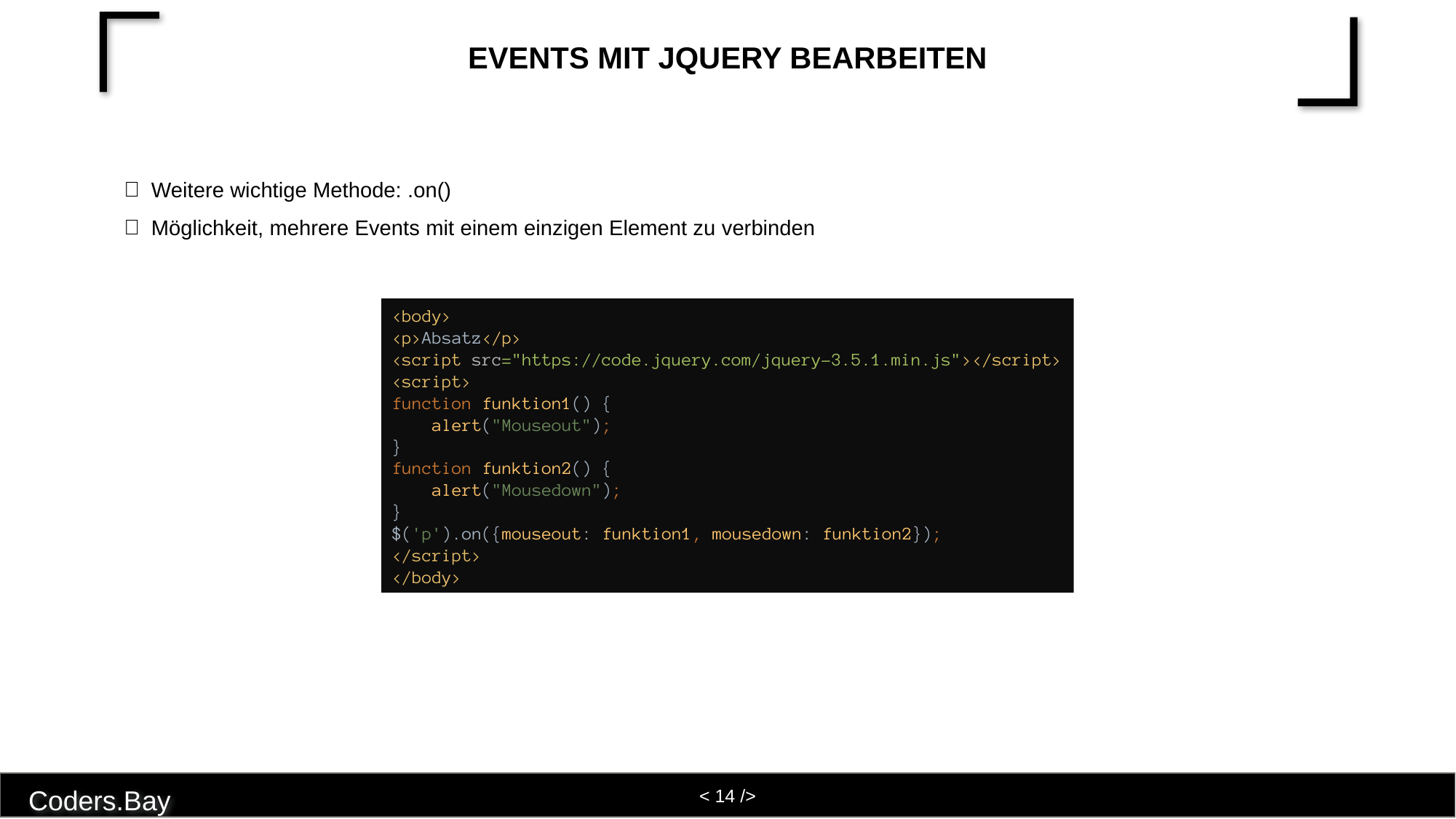

# Events mit jQuery bearbeiten
Weitere wichtige Methode: .on()
Möglichkeit, mehrere Events mit einem einzigen Element zu verbinden
<body>
<p>Absatz</p>
<script src="https://code.jquery.com/jquery-3.5.1.min.js"></script>
<script>
function funktion1() {
    alert("Mouseout");
}
function funktion2() {
    alert("Mousedown");
}
$('p').on({mouseout: funktion1, mousedown: funktion2});
</script>
</body>